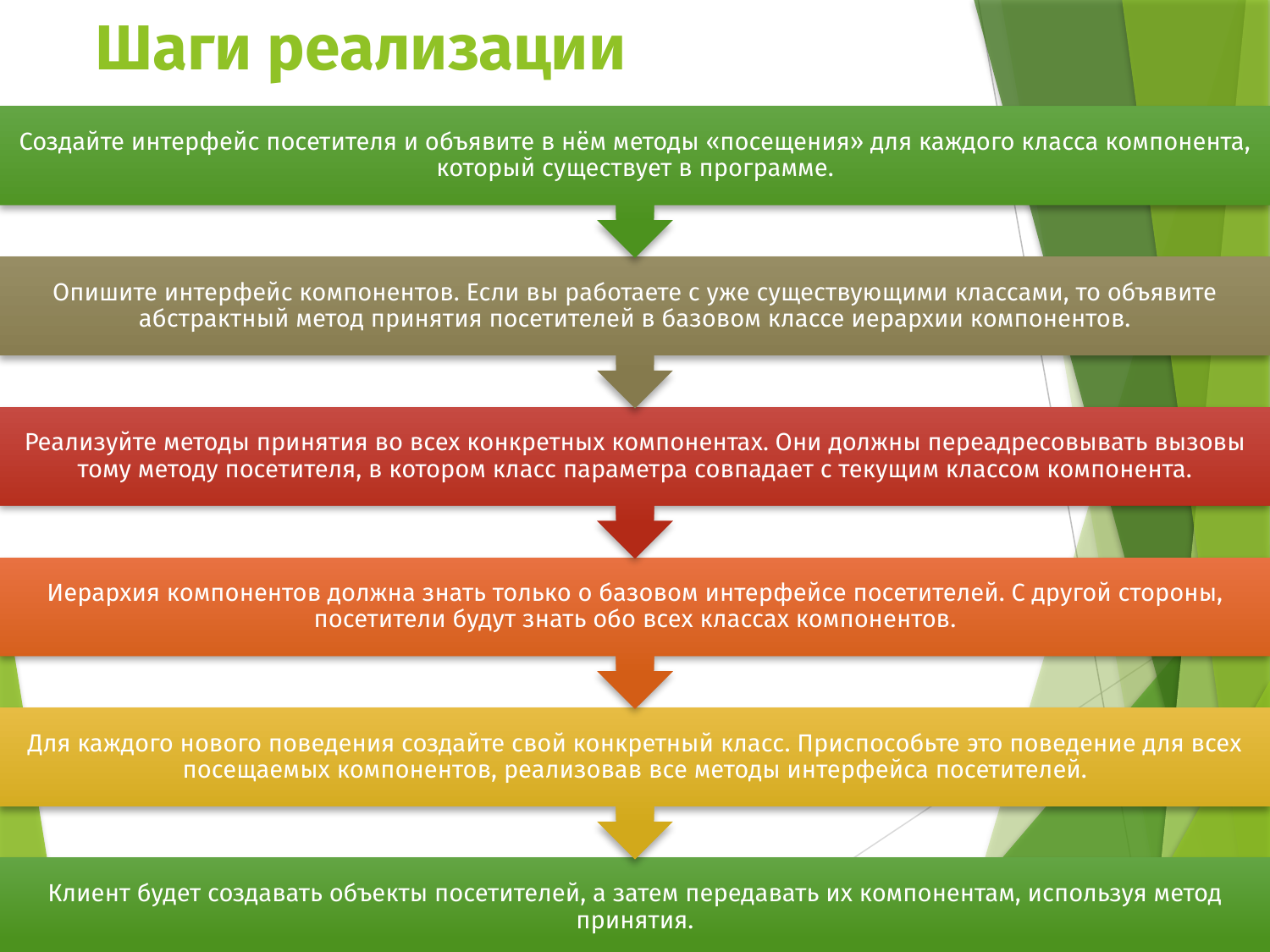

# Шаги реализации
Клиент будет создавать объекты посетителей, а затем передавать их компонентам, используя метод принятия.
Для каждого нового поведения создайте свой конкретный класс. Приспособьте это поведение для всех посещаемых компонентов, реализовав все методы интерфейса посетителей.
Иерархия компонентов должна знать только о базовом интерфейсе посетителей. С другой стороны, посетители будут знать обо всех классах компонентов.
Реализуйте методы принятия во всех конкретных компонентах. Они должны переадресовывать вызовы тому методу посетителя, в котором класс параметра совпадает с текущим классом компонента.
Опишите интерфейс компонентов. Если вы работаете с уже существующими классами, то объявите абстрактный метод принятия посетителей в базовом классе иерархии компонентов.
Создайте интерфейс посетителя и объявите в нём методы «посещения» для каждого класса компонента, который существует в программе.
8